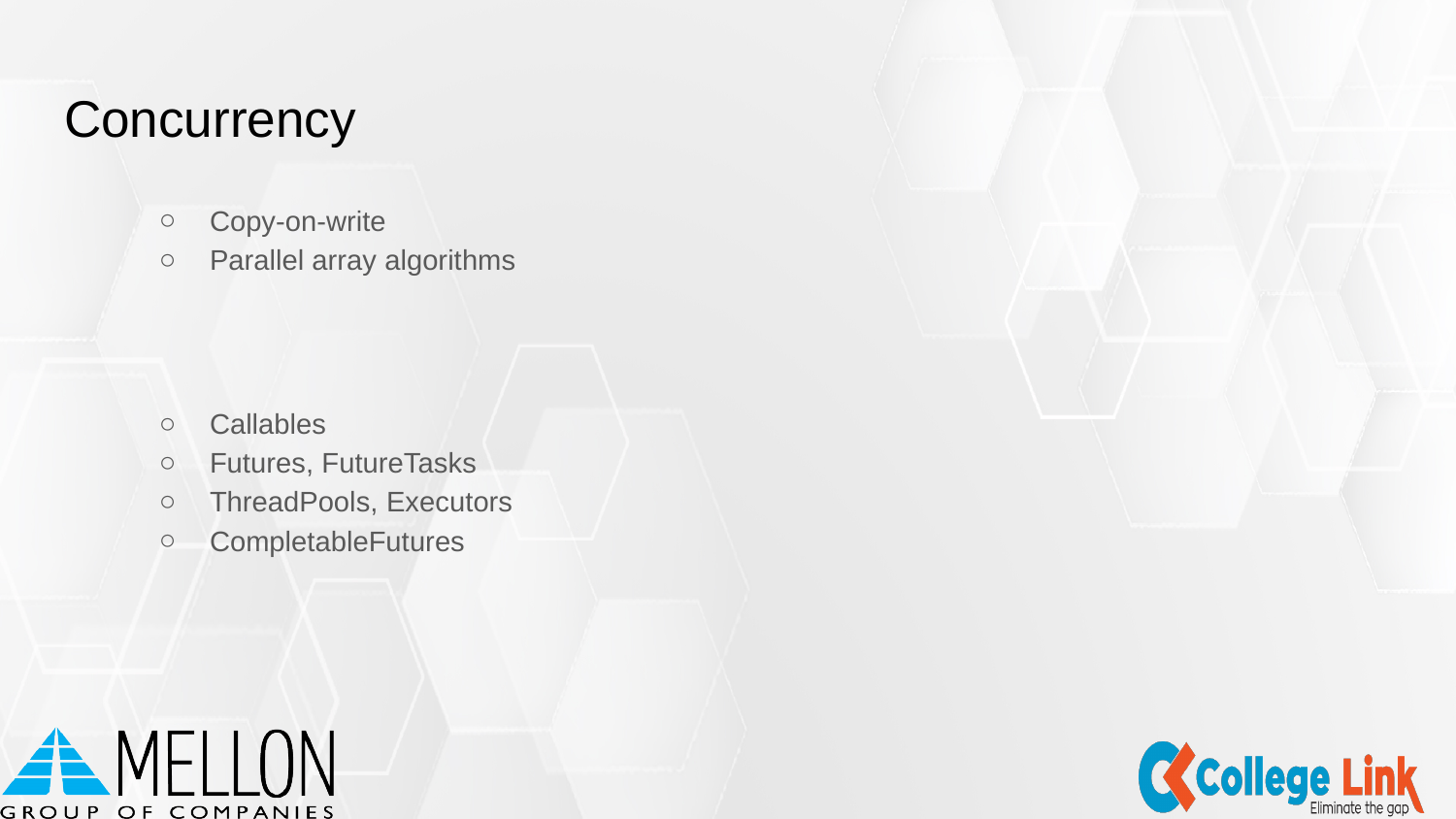

# Concurrency
Copy-on-write
Parallel array algorithms

Callables
Futures, FutureTasks
ThreadPools, Executors
CompletableFutures